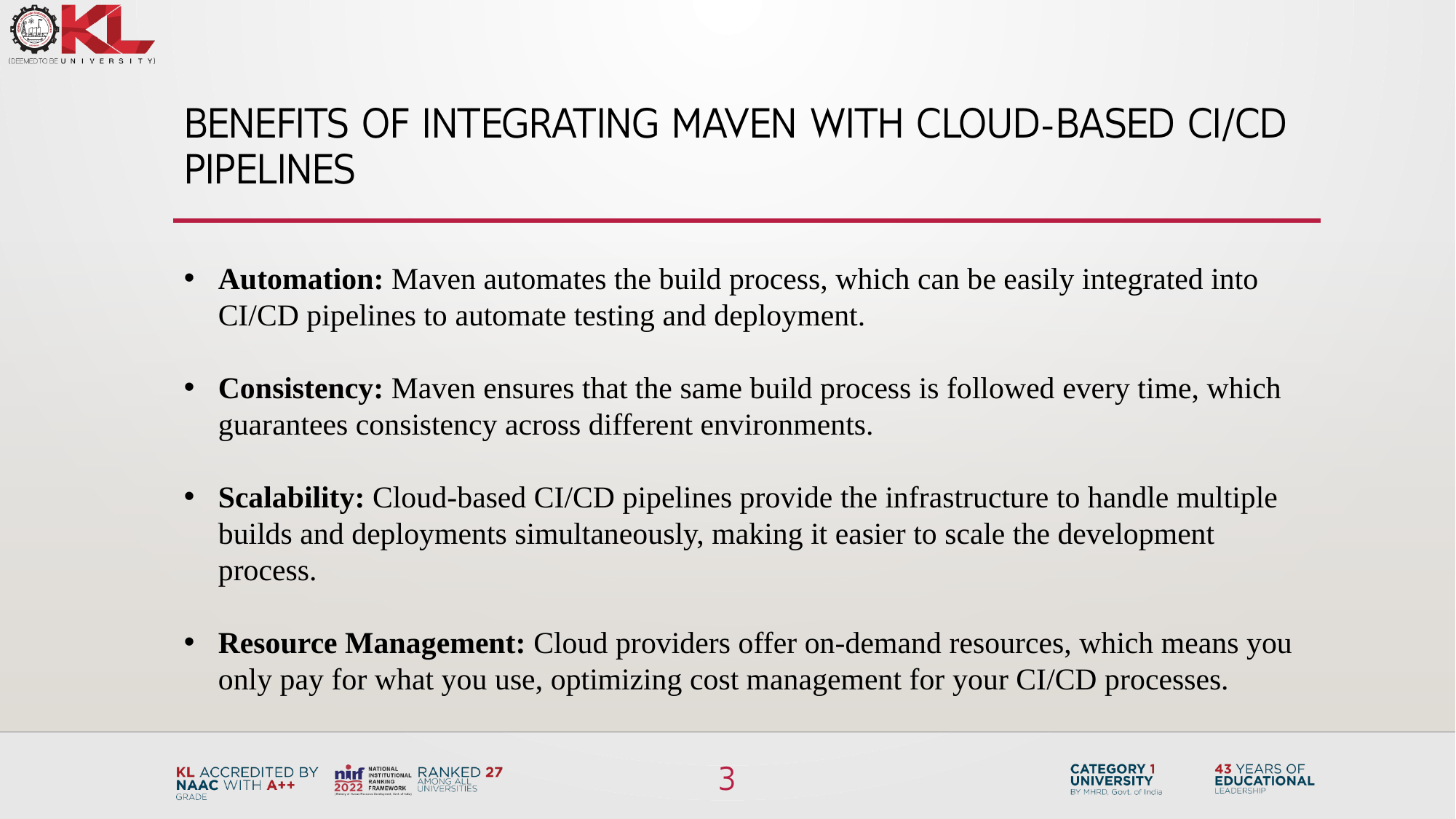

# Benefits of Integrating Maven with Cloud-Based CI/CD Pipelines
Automation: Maven automates the build process, which can be easily integrated into CI/CD pipelines to automate testing and deployment.

Consistency: Maven ensures that the same build process is followed every time, which guarantees consistency across different environments.

Scalability: Cloud-based CI/CD pipelines provide the infrastructure to handle multiple builds and deployments simultaneously, making it easier to scale the development process.

Resource Management: Cloud providers offer on-demand resources, which means you only pay for what you use, optimizing cost management for your CI/CD processes.
3